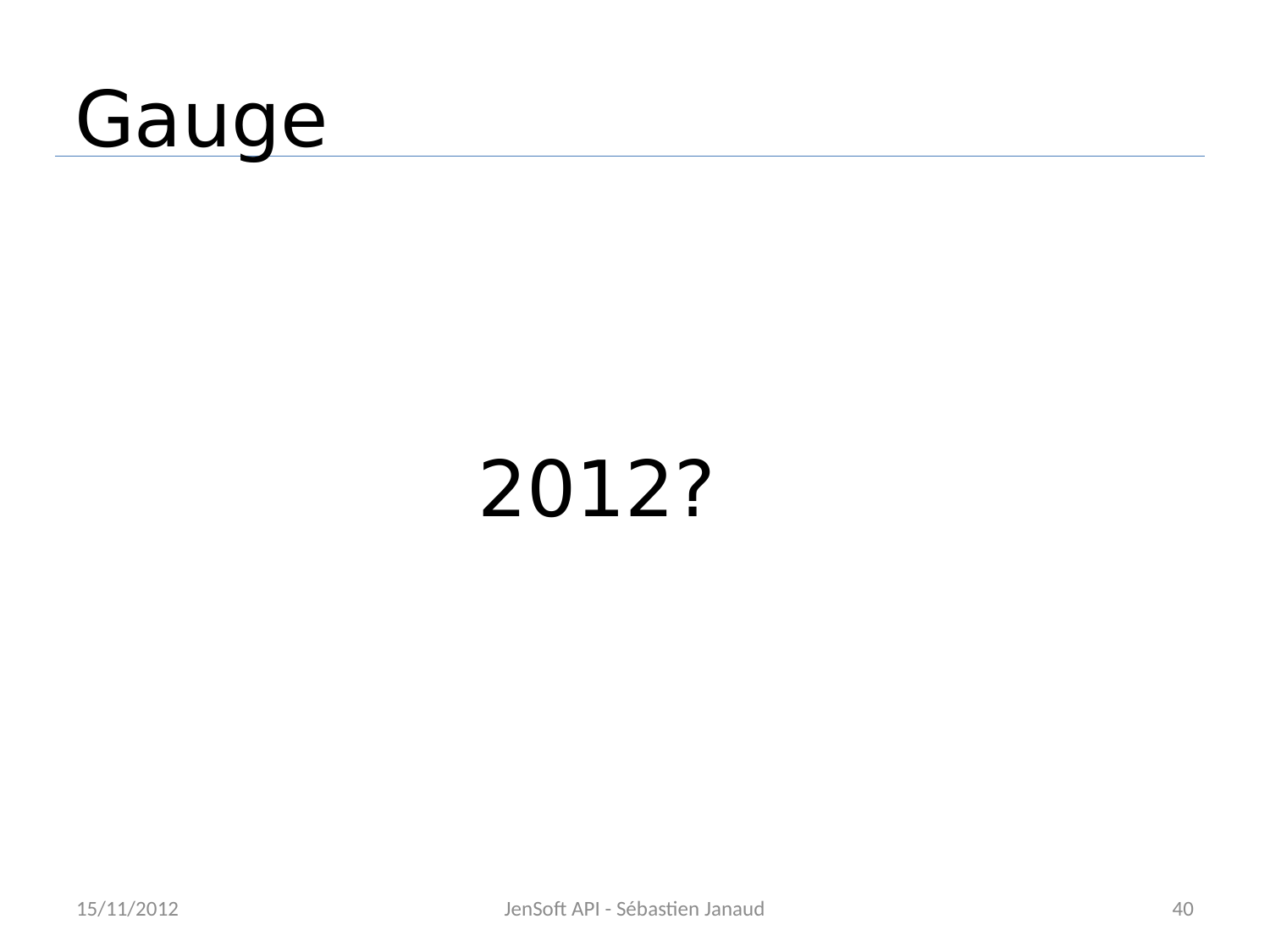

Gauge
# 2012?
15/11/2012
JenSoft API - Sébastien Janaud
40